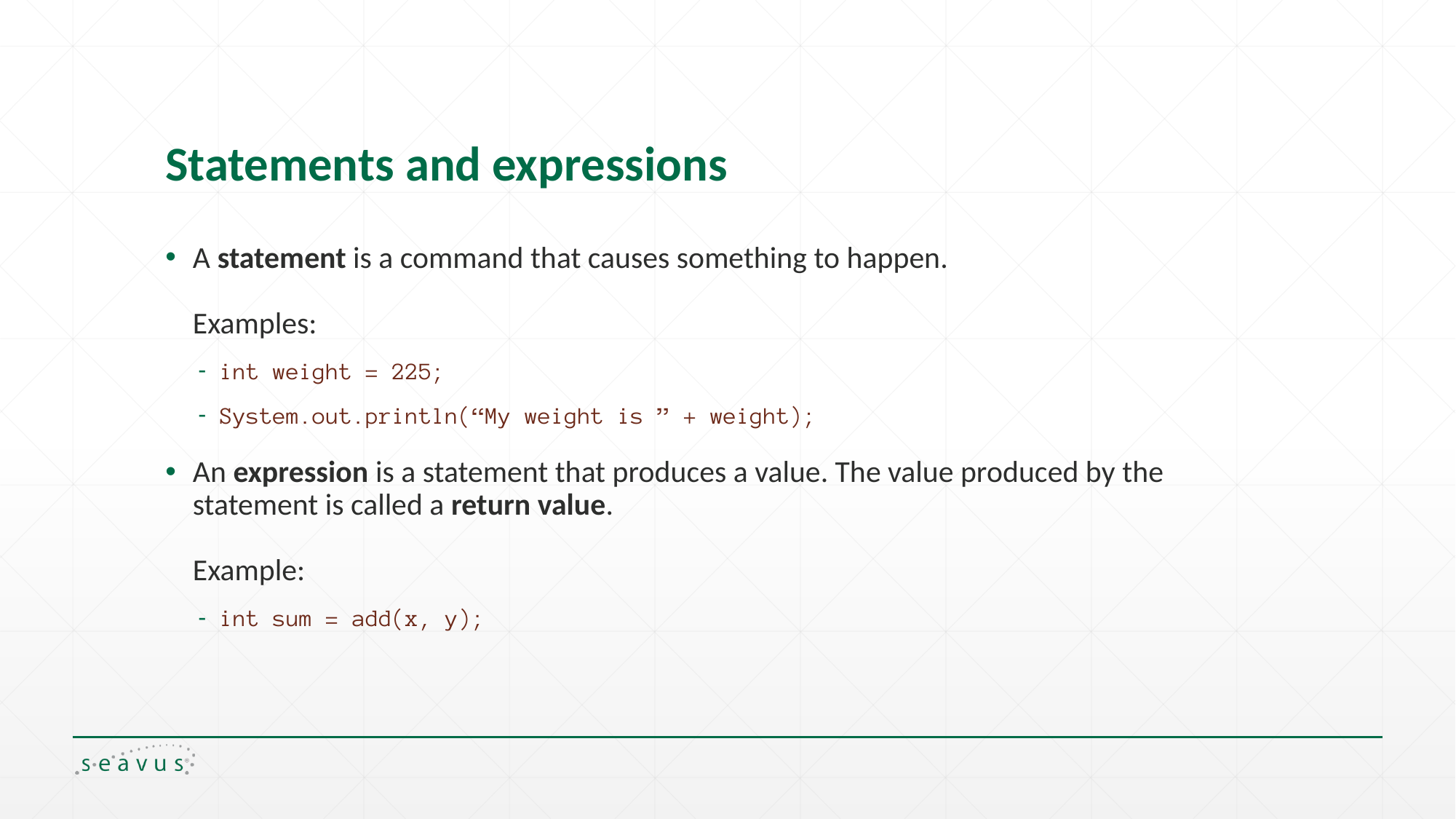

# Statements and expressions
A statement is a command that causes something to happen.
Examples:
int weight = 225;
System.out.println(“My weight is ” + weight);
An expression is a statement that produces a value. The value produced by the statement is called a return value.
Example:
int sum = add(x, y);